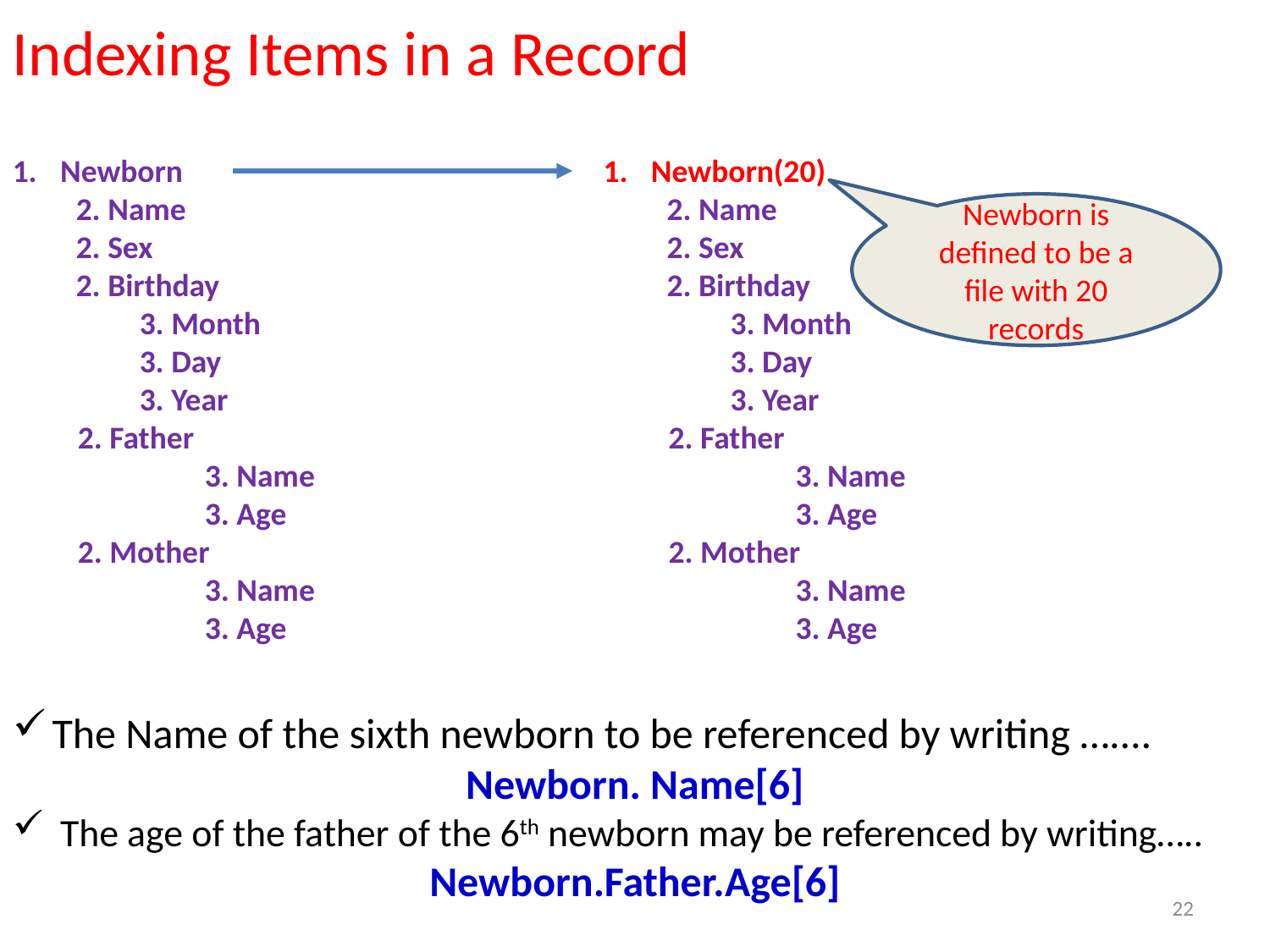

Indexing Items in a Record
Newborn
2. Name
2. Sex
2. Birthday
3. Month
3. Day
3. Year
2. Father
	3. Name
	3. Age
2. Mother
	3. Name
	3. Age

Newborn(20)
2. Name
2. Sex
2. Birthday
3. Month
3. Day
3. Year
2. Father
	3. Name
	3. Age
2. Mother
	3. Name
	3. Age

Newborn is defined to be a file with 20 records
The Name of the sixth newborn to be referenced by writing …....
Newborn. Name[6]
The age of the father of the 6th newborn may be referenced by writing…..
Newborn.Father.Age[6]
22